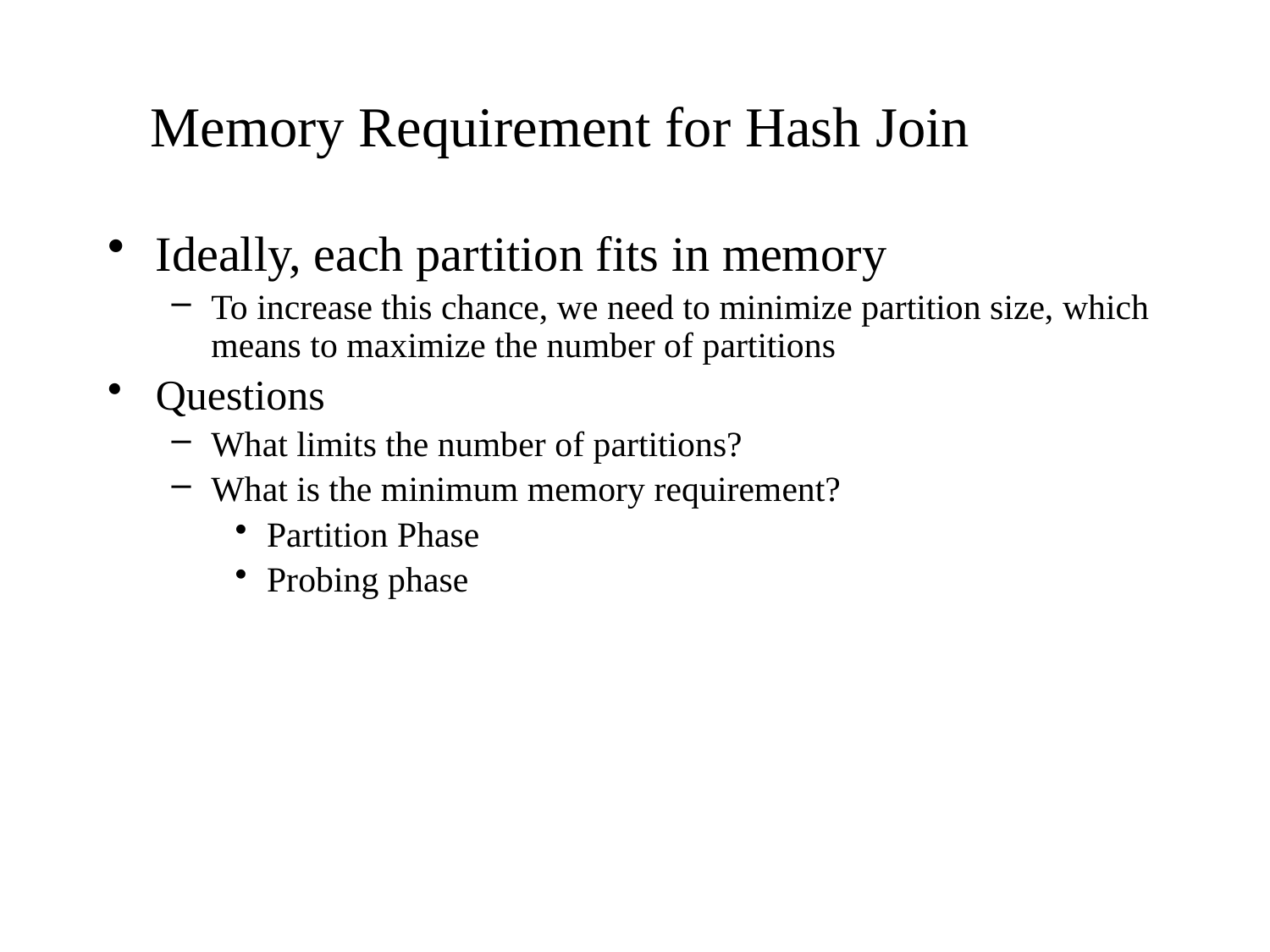

Memory Requirement for Hash Join
Ideally, each partition fits in memory
To increase this chance, we need to minimize partition size, which means to maximize the number of partitions
Questions
What limits the number of partitions?
What is the minimum memory requirement?
Partition Phase
Probing phase